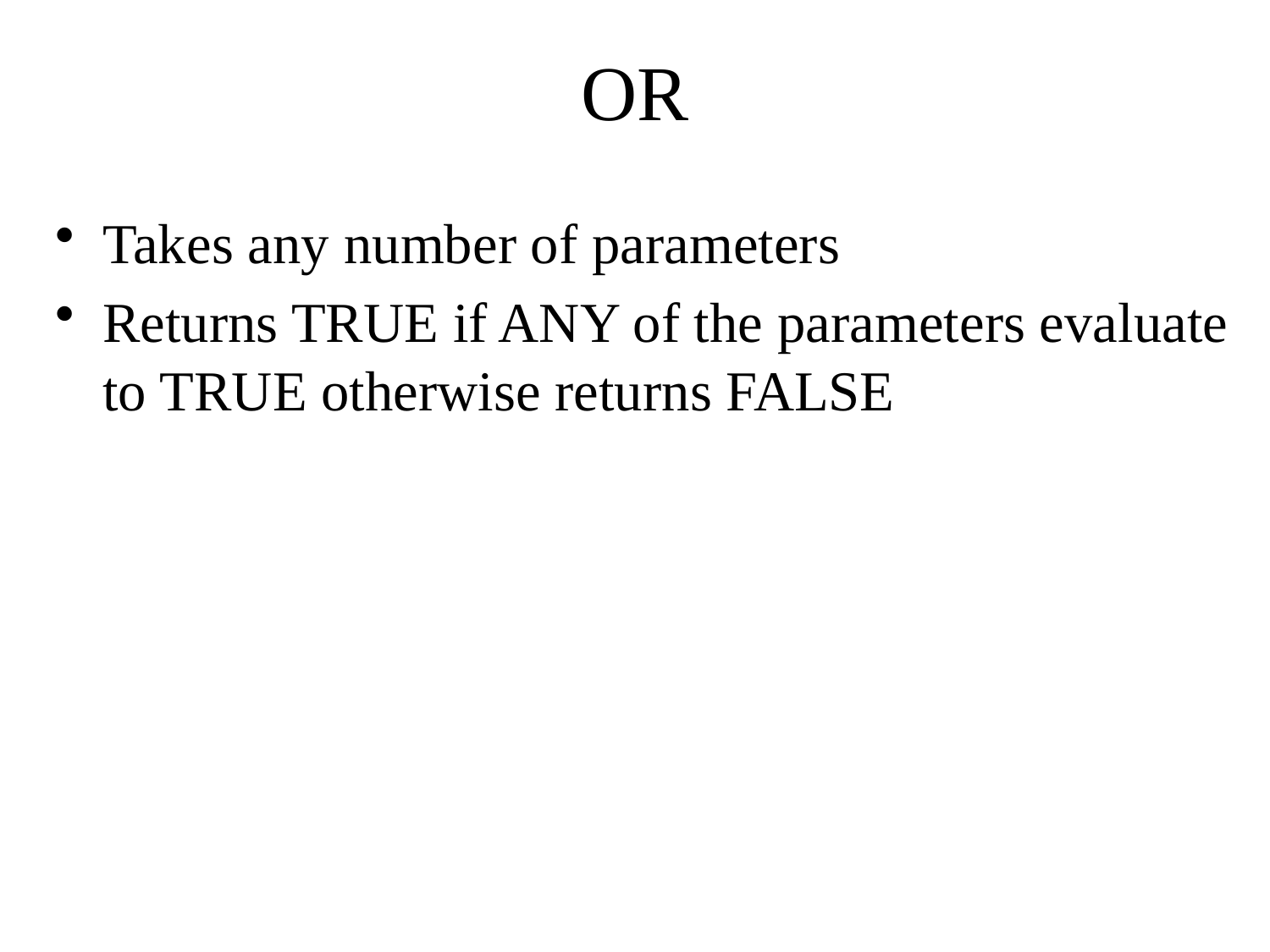

129
# OR
Takes any number of parameters
Returns TRUE if ANY of the parameters evaluate to TRUE otherwise returns FALSE